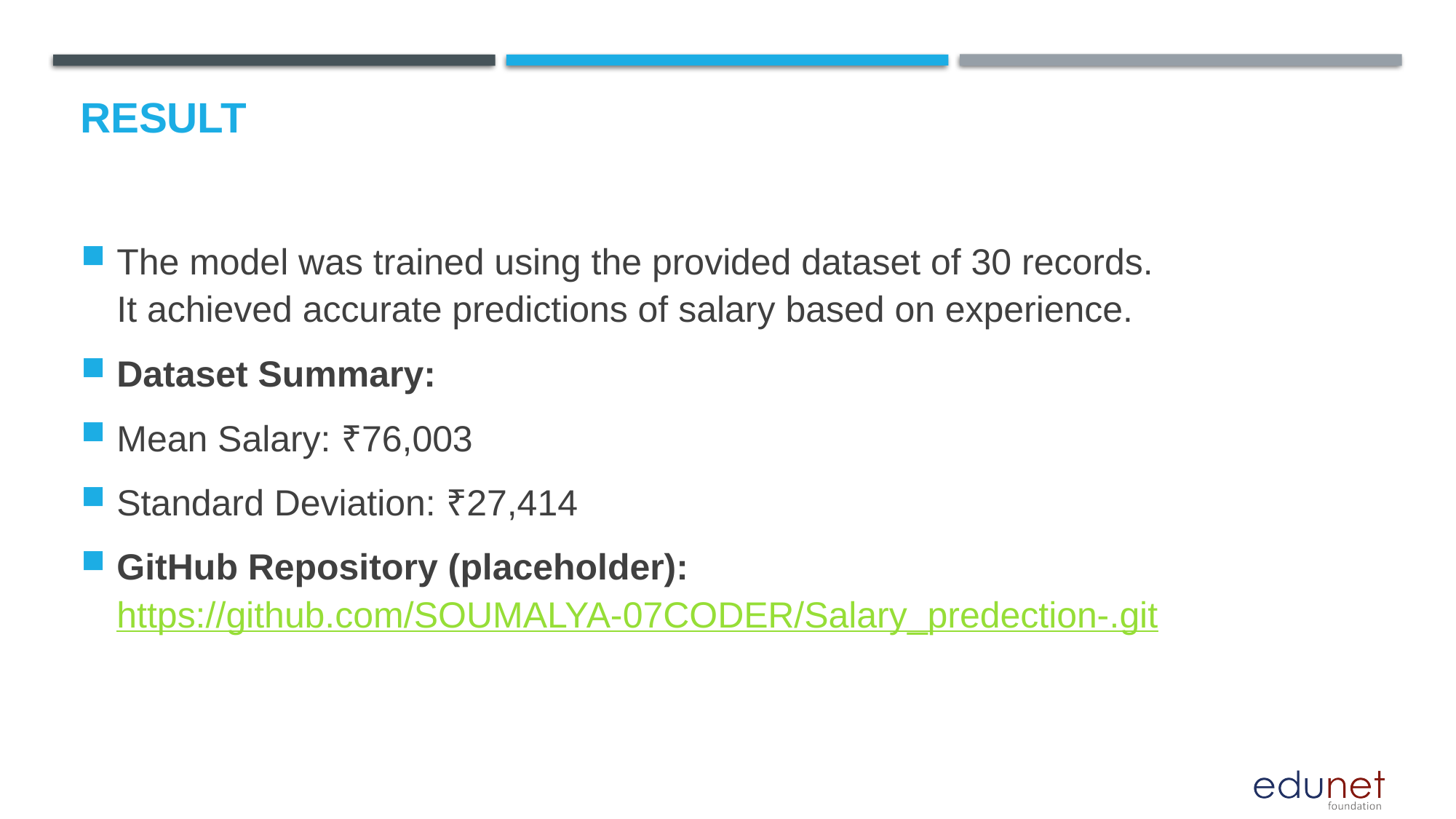

# Result
The model was trained using the provided dataset of 30 records.
It achieved accurate predictions of salary based on experience.
Dataset Summary:
Mean Salary: ₹76,003
Standard Deviation: ₹27,414
GitHub Repository (placeholder):
https://github.com/SOUMALYA-07CODER/Salary_predection-.git